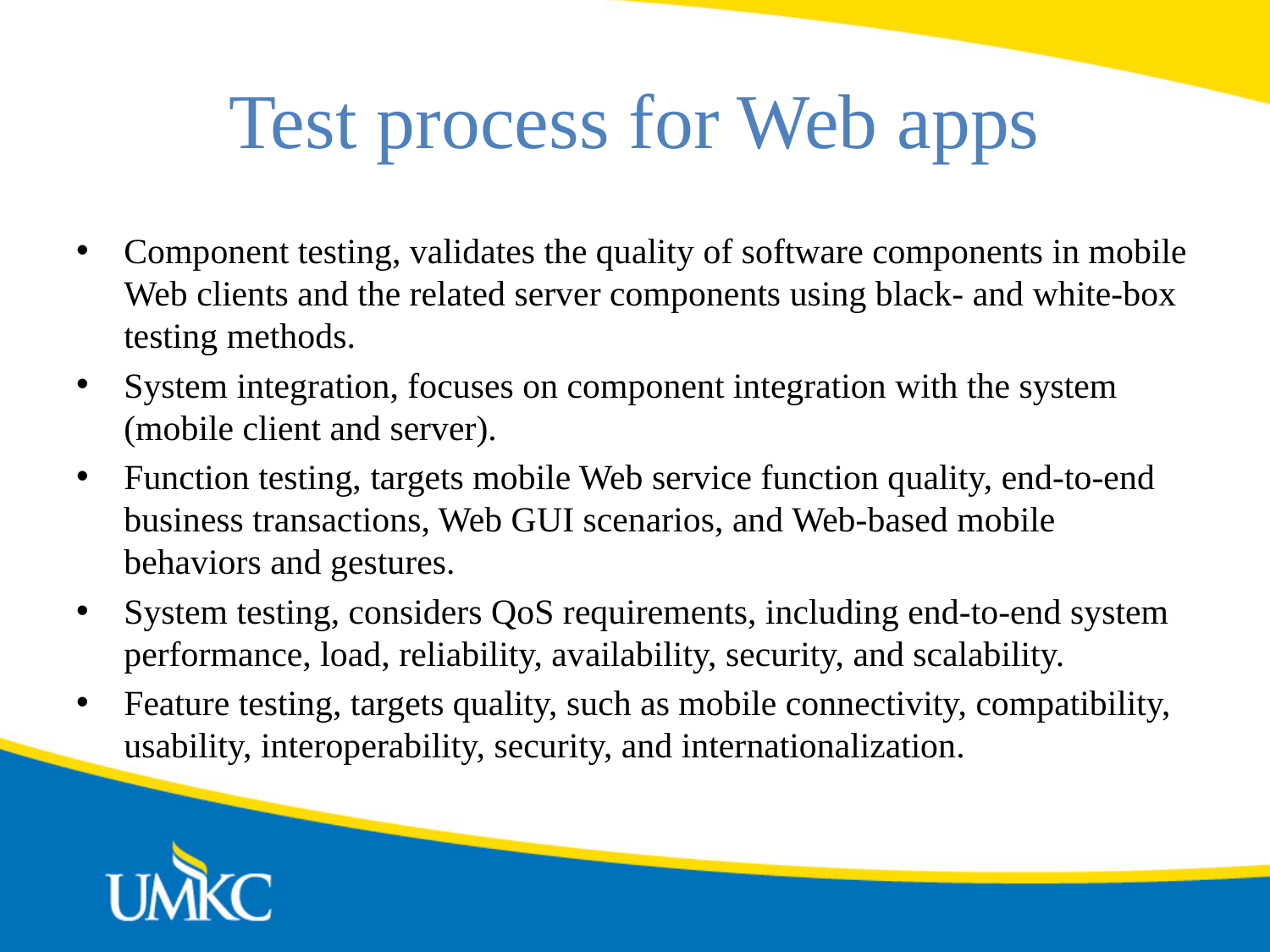

# Test process for Web apps
Component testing, validates the quality of software components in mobile Web clients and the related server components using black- and white-box testing methods.
System integration, focuses on component integration with the system (mobile client and server).
Function testing, targets mobile Web service function quality, end-to-end business transactions, Web GUI scenarios, and Web-based mobile behaviors and gestures.
System testing, considers QoS requirements, including end-to-end system performance, load, reliability, availability, security, and scalability.
Feature testing, targets quality, such as mobile connectivity, compatibility, usability, interoperability, security, and internationalization.